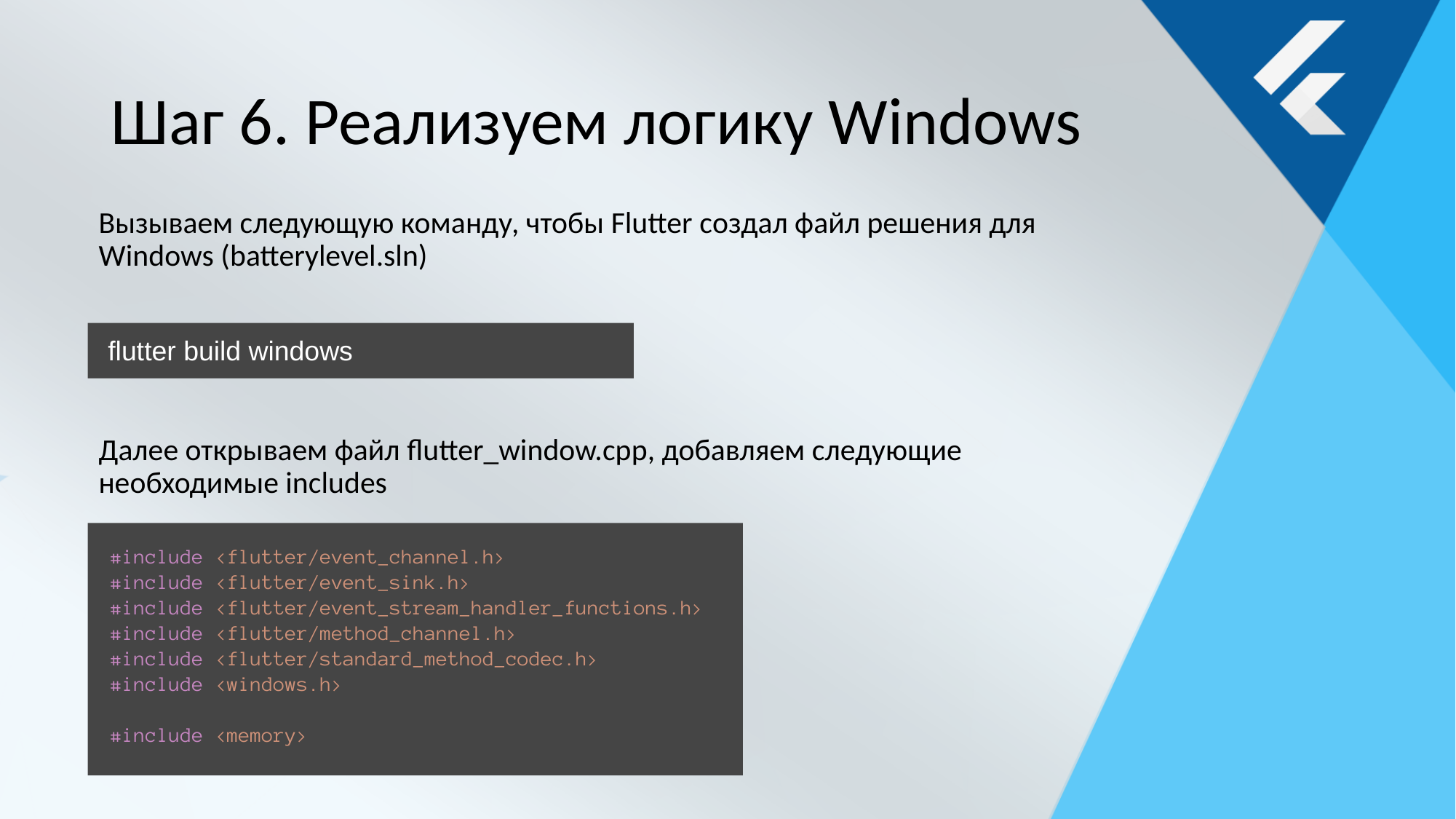

# Шаг 6. Реализуем логику Windows
Вызываем следующую команду, чтобы Flutter создал файл решения для Windows (batterylevel.sln)

flutter build windows
Далее открываем файл flutter_window.cpp, добавляем следующие необходимые includes

#include <flutter/event_channel.h>
#include <flutter/event_sink.h>
#include <flutter/event_stream_handler_functions.h>
#include <flutter/method_channel.h>
#include <flutter/standard_method_codec.h>
#include <windows.h>
#include <memory>